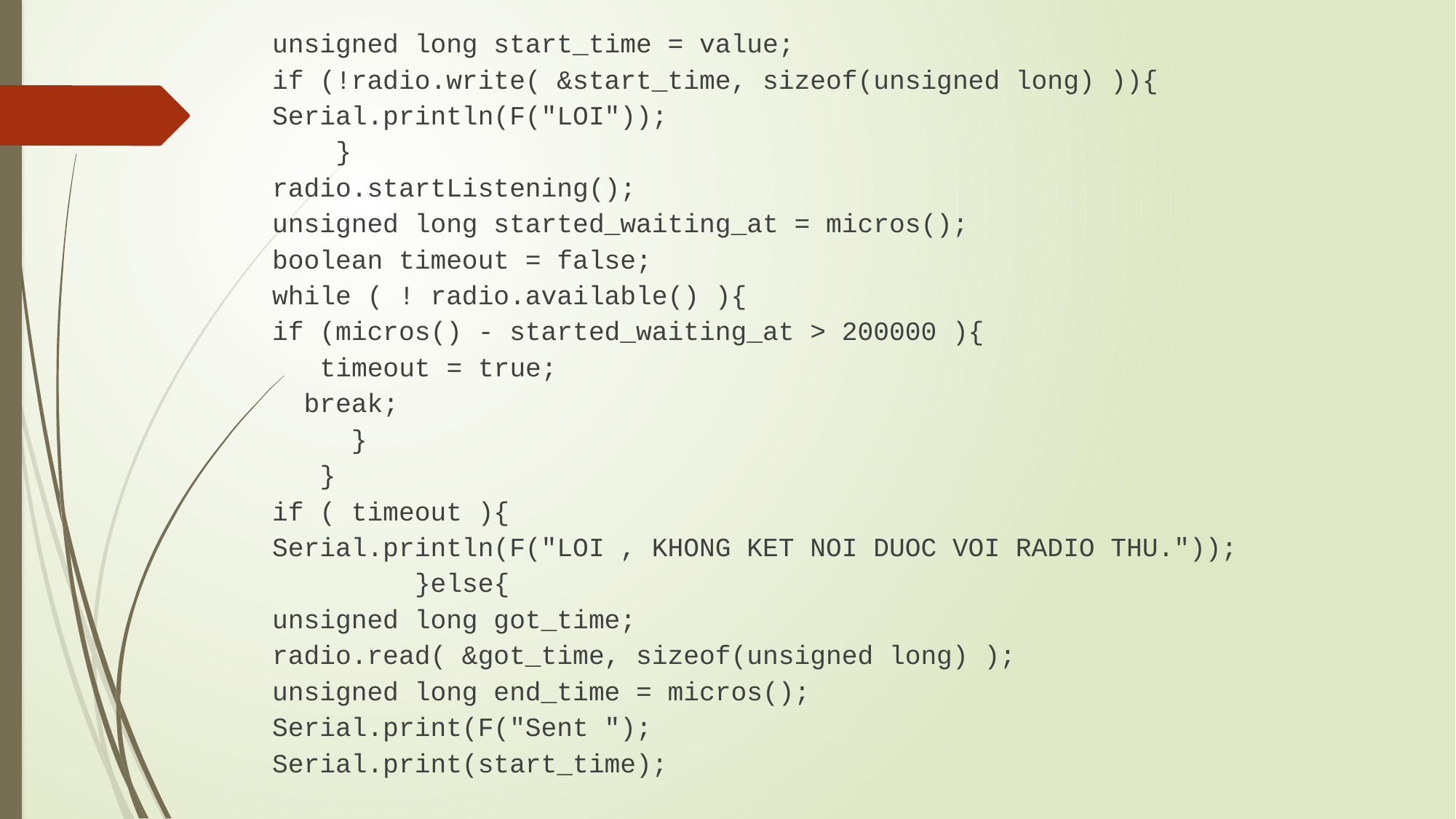

unsigned long start_time = value;
if (!radio.write( &start_time, sizeof(unsigned long) )){
Serial.println(F("LOI"));
    }
radio.startListening();
unsigned long started_waiting_at = micros();
boolean timeout = false;
while ( ! radio.available() ){
if (micros() - started_waiting_at > 200000 ){
   timeout = true;
  break;
     }
   }
if ( timeout ){
Serial.println(F("LOI , KHONG KET NOI DUOC VOI RADIO THU."));
         }else{
unsigned long got_time;
radio.read( &got_time, sizeof(unsigned long) );
unsigned long end_time = micros();
Serial.print(F("Sent ");
Serial.print(start_time);